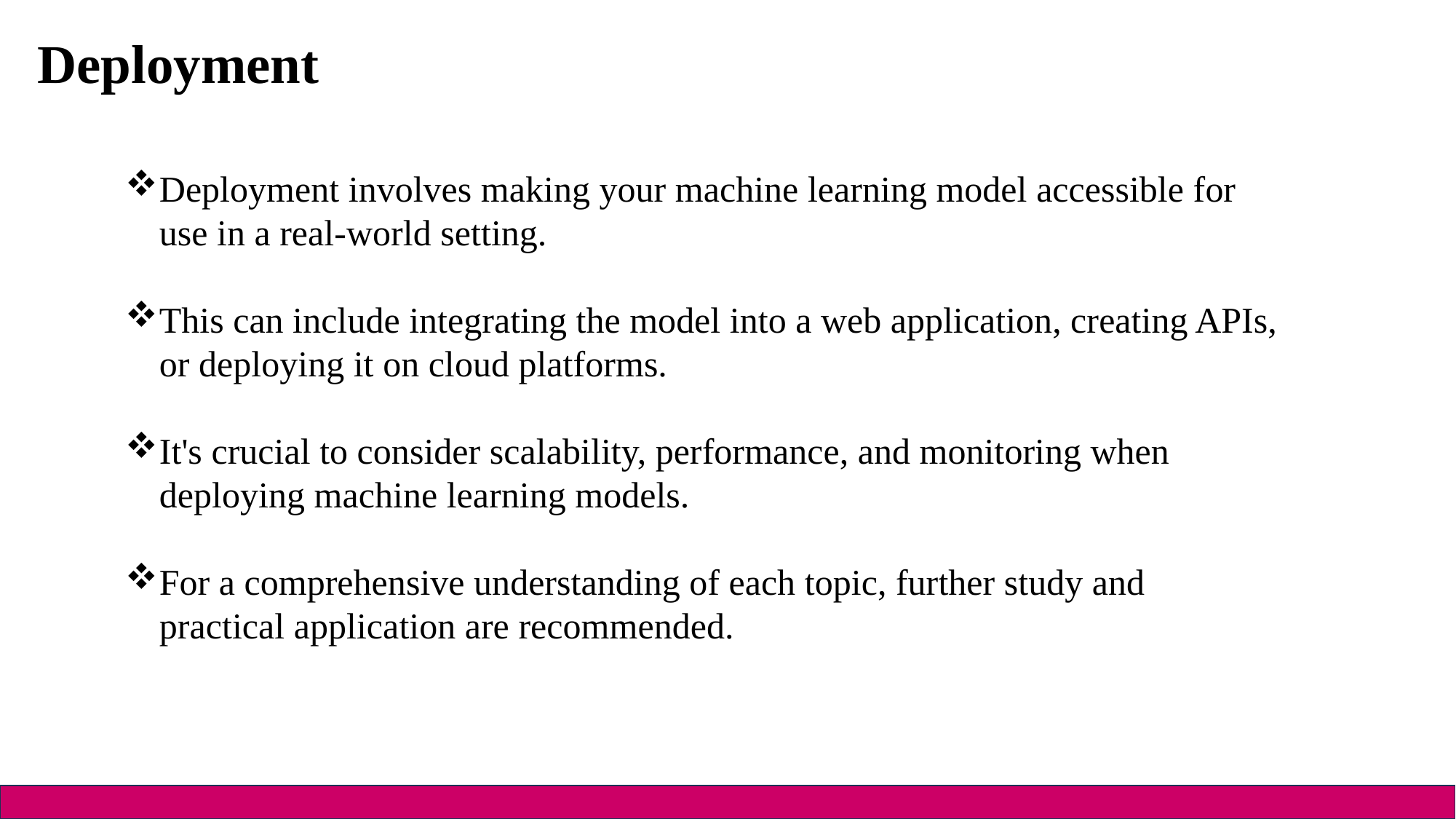

Deployment

Deployment involves making your machine learning model accessible for use in a real-world setting.

This can include integrating the model into a web application, creating APIs, or deploying it on cloud platforms.

It's crucial to consider scalability, performance, and monitoring when deploying machine learning models.

For a comprehensive understanding of each topic, further study and practical application are recommended.